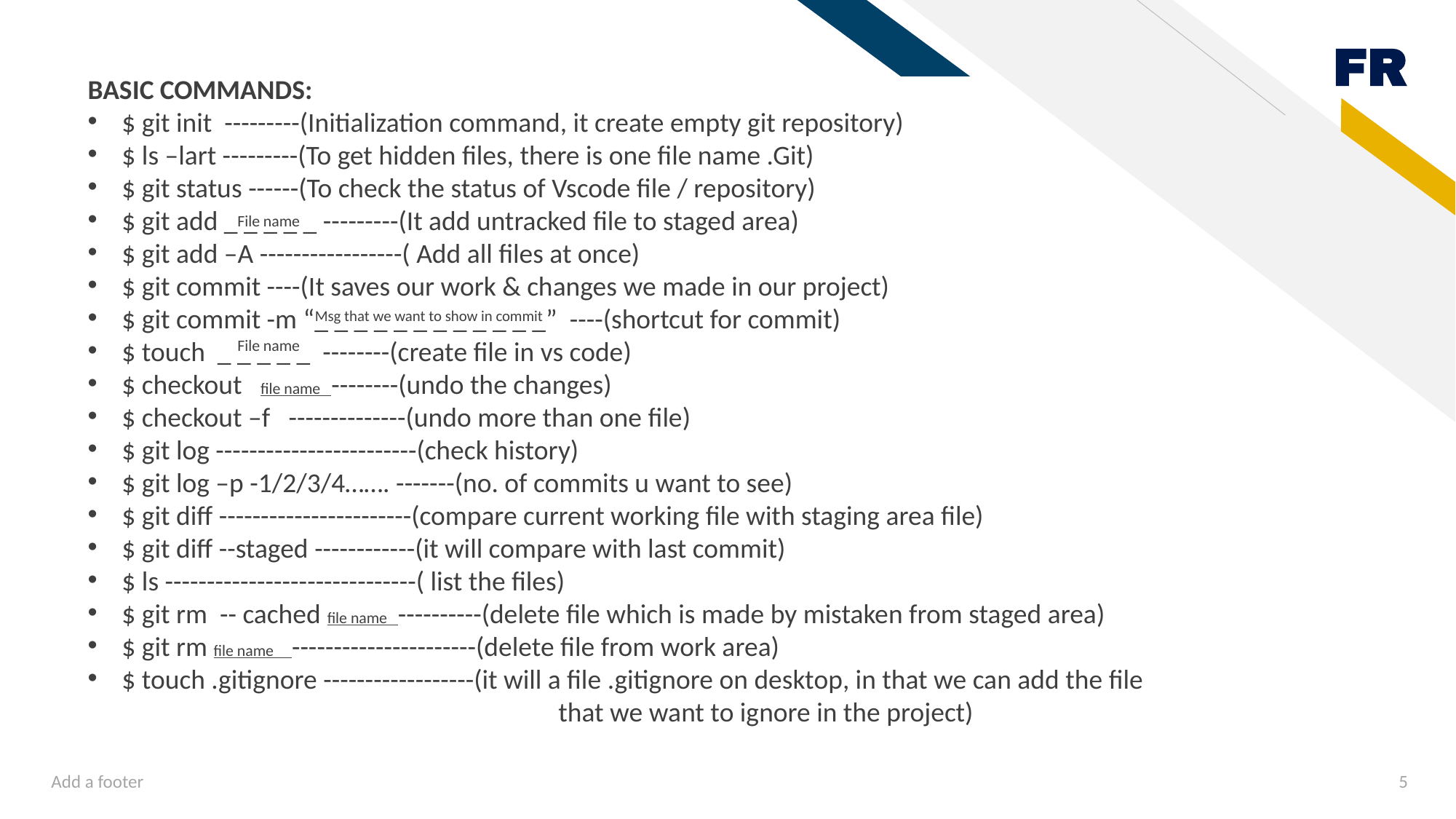

BASIC COMMANDS:
$ git init  ---------(Initialization command, it create empty git repository)
$ ls –lart ---------(To get hidden files, there is one file name .Git)
$ git status ------(To check the status of Vscode file / repository)
$ git add _ _ _ _ _ ---------(It add untracked file to staged area)
$ git add –A -----------------( Add all files at once)
$ git commit ----(It saves our work & changes we made in our project)
$ git commit -m “_ _ _ _ _ _ _ _ _ _ _ _”  ----(shortcut for commit)
$ touch  _ _ _ _ _  --------(create file in vs code)
$ checkout   file name   --------(undo the changes)
$ checkout –f   --------------(undo more than one file)
$ git log ------------------------(check history)
$ git log –p -1/2/3/4……. -------(no. of commits u want to see)
$ git diff -----------------------(compare current working file with staging area file)
$ git diff --staged ------------(it will compare with last commit)
$ ls ------------------------------( list the files)
$ git rm  -- cached file name   ----------(delete file which is made by mistaken from staged area)
$ git rm file name     ----------------------(delete file from work area)
$ touch .gitignore ------------------(it will a file .gitignore on desktop, in that we can add the file 				that we want to ignore in the project)

File name
Msg that we want to show in commit
File name
Add a footer
5